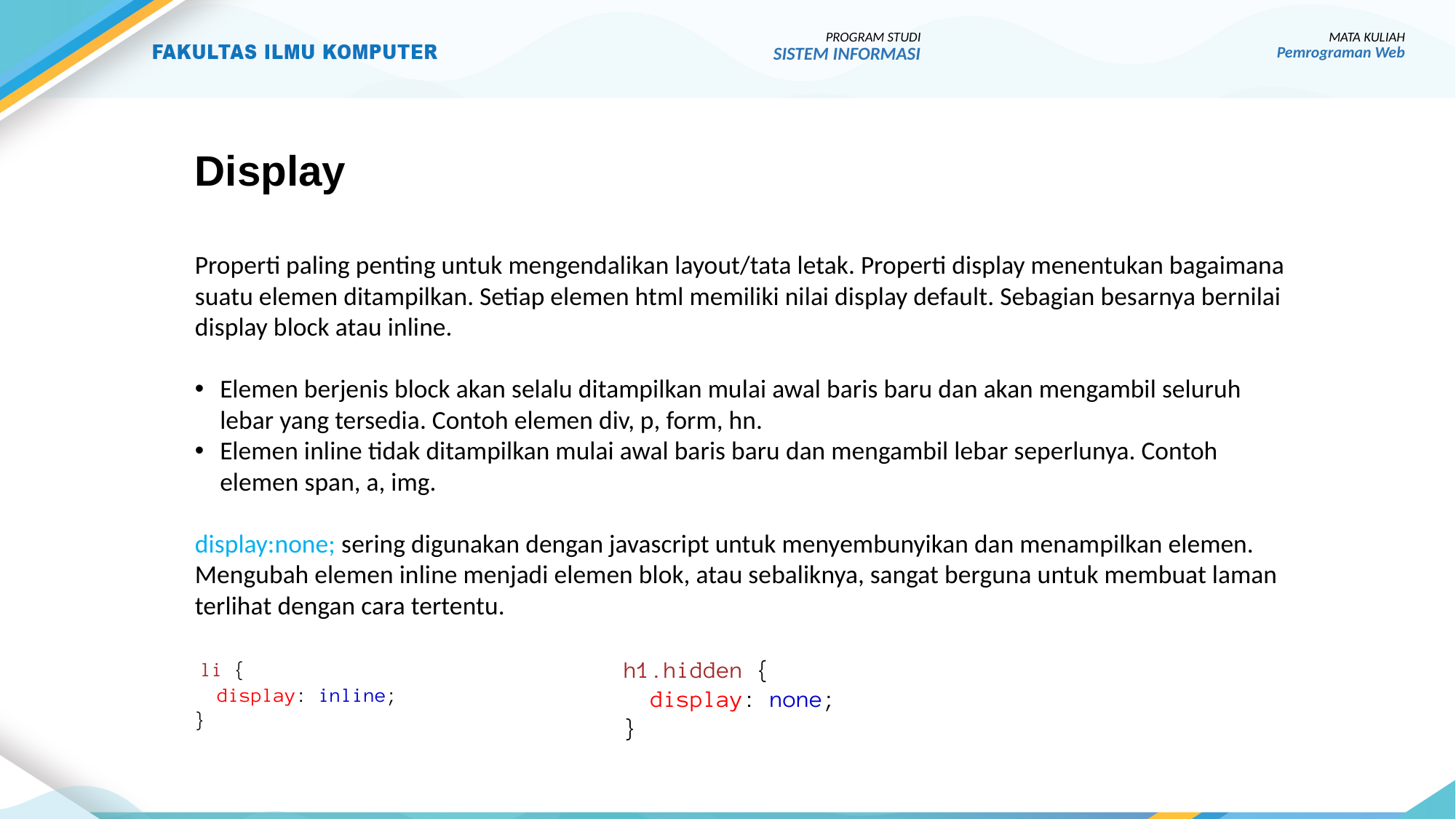

PROGRAM STUDI
SISTEM INFORMASI
MATA KULIAH
Pemrograman Web
# Display
Properti paling penting untuk mengendalikan layout/tata letak. Properti display menentukan bagaimana suatu elemen ditampilkan. Setiap elemen html memiliki nilai display default. Sebagian besarnya bernilai display block atau inline.

Elemen berjenis block akan selalu ditampilkan mulai awal baris baru dan akan mengambil seluruh lebar yang tersedia. Contoh elemen div, p, form, hn.
Elemen inline tidak ditampilkan mulai awal baris baru dan mengambil lebar seperlunya. Contoh elemen span, a, img.

display:none; sering digunakan dengan javascript untuk menyembunyikan dan menampilkan elemen.
Mengubah elemen inline menjadi elemen blok, atau sebaliknya, sangat berguna untuk membuat laman terlihat dengan cara tertentu.

 li {
  display: inline;
}

h1.hidden {
  display: none;
}